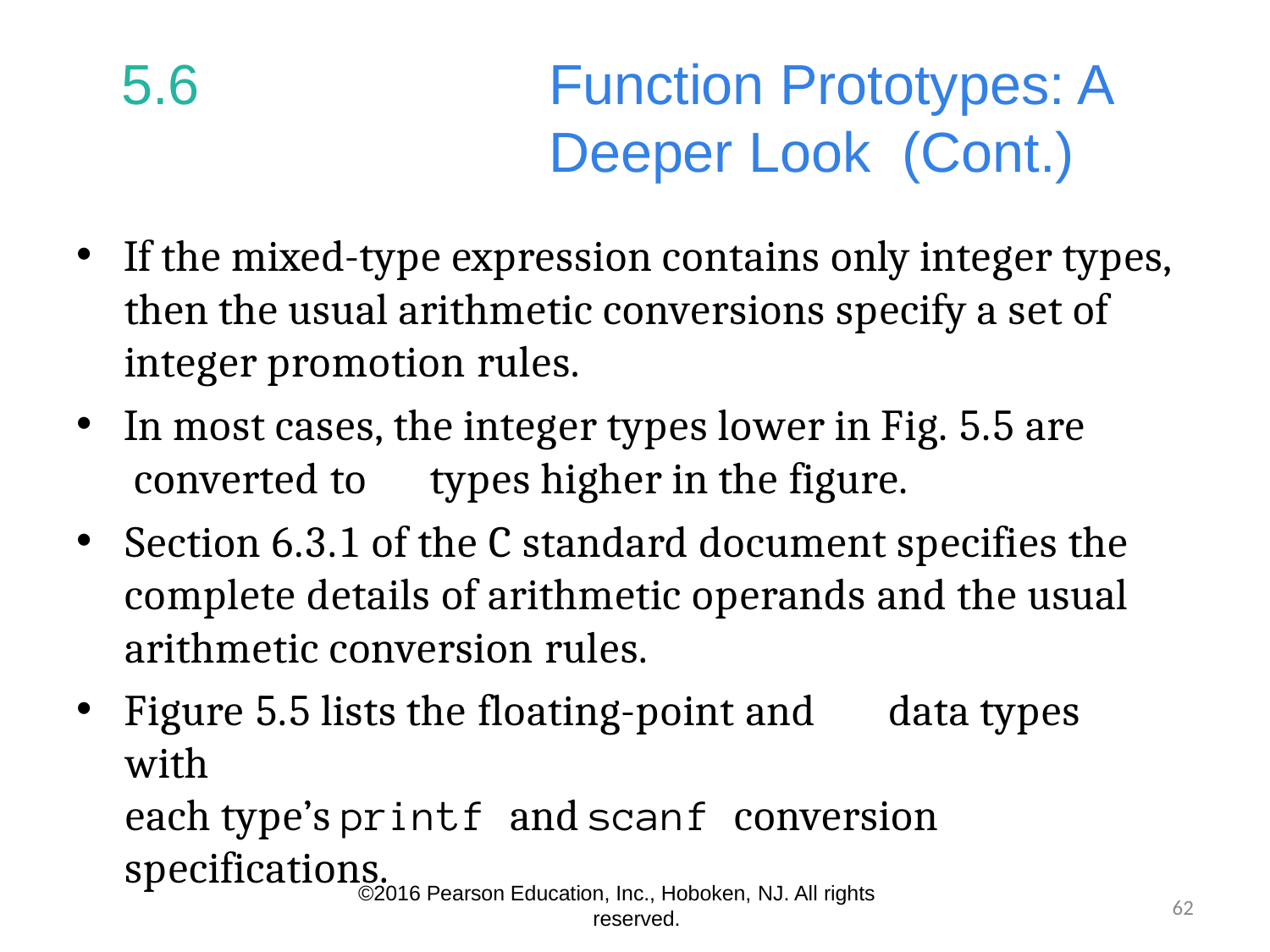

# 5.6	Function Prototypes: A Deeper Look  (Cont.)
If the mixed-type expression contains only integer types,  then the usual arithmetic conversions specify a set of  integer promotion rules.
In most cases, the integer types lower in Fig. 5.5 are  converted to	types higher in the figure.
Section 6.3.1 of the C standard document specifies the  complete details of arithmetic operands and the usual  arithmetic conversion rules.
Figure 5.5 lists the floating-point and	data types with
each type’s printf and scanf conversion specifications.
©2016 Pearson Education, Inc., Hoboken, NJ. All rights  reserved.
62